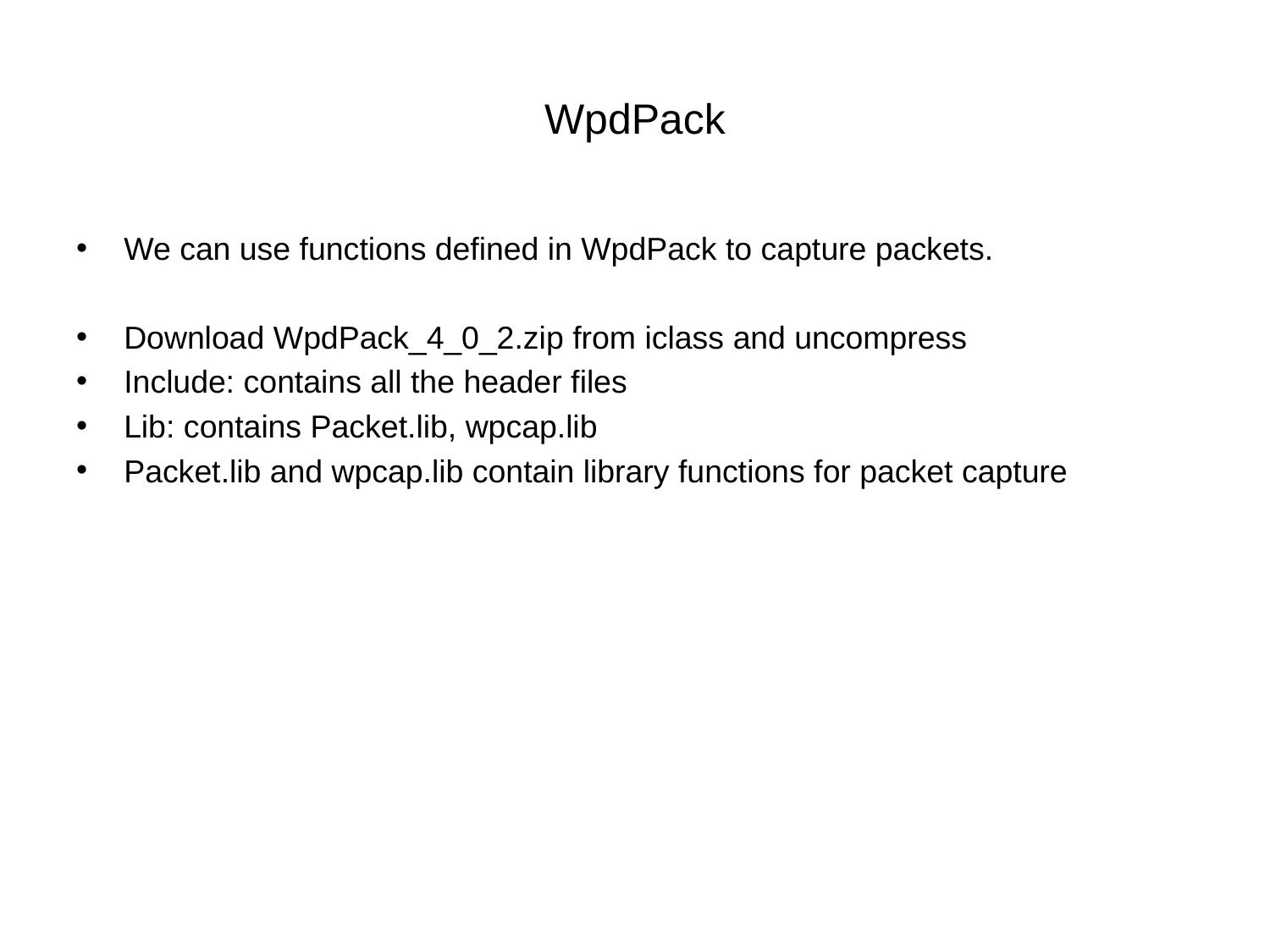

# WpdPack
We can use functions defined in WpdPack to capture packets.

Download WpdPack_4_0_2.zip from iclass and uncompress
Include: contains all the header files
Lib: contains Packet.lib, wpcap.lib
Packet.lib and wpcap.lib contain library functions for packet capture